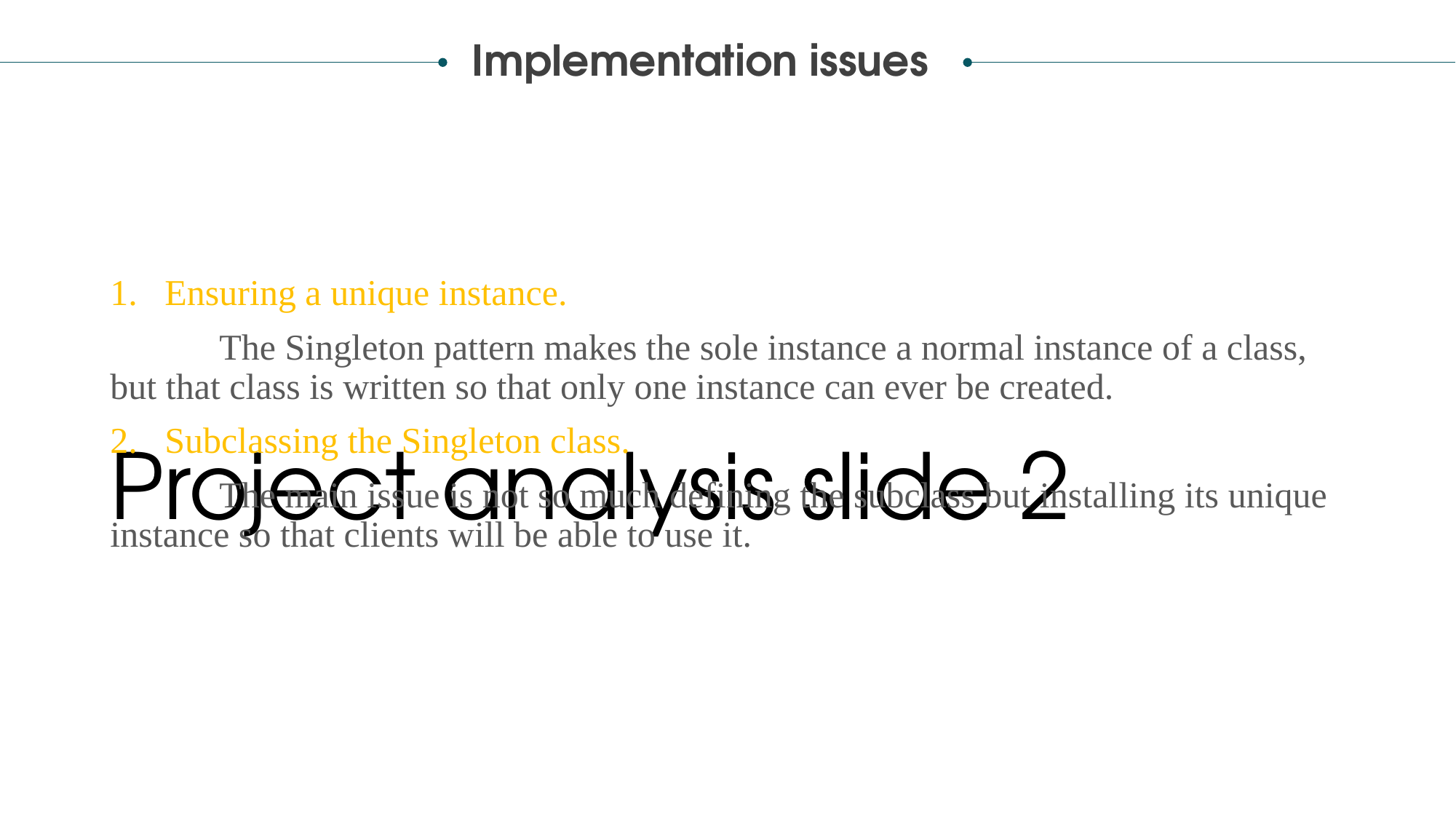

Implementation issues

Ensuring a unique instance.
	The Singleton pattern makes the sole instance a normal instance of a class, but that class is written so that only one instance can ever be created.
Subclassing the Singleton class.
	The main issue is not so much defining the subclass but installing its unique instance so that clients will be able to use it.
# Project analysis slide 2